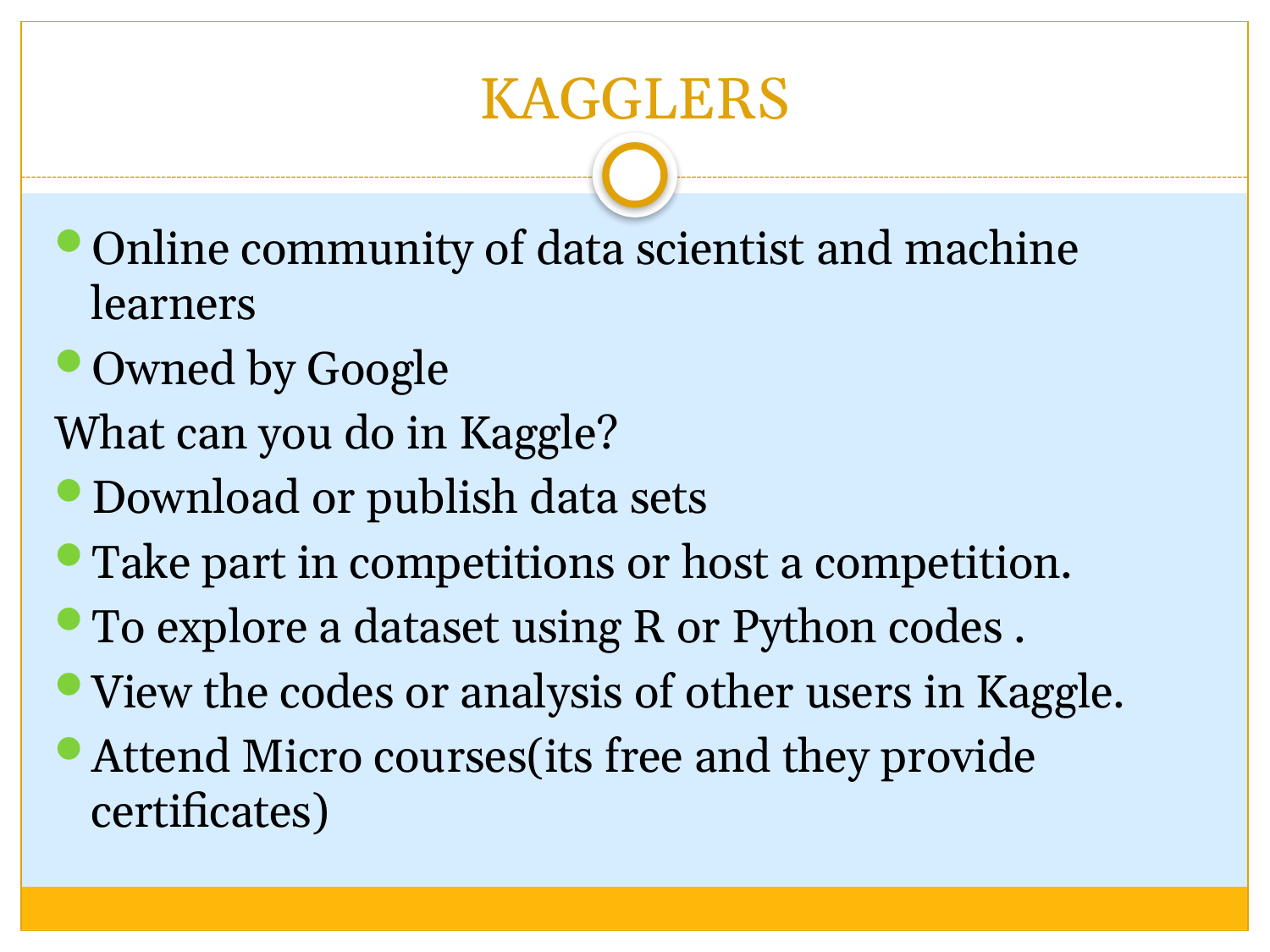

# KAGGLERS
Online community of data scientist and machine learners
Owned by Google
What can you do in Kaggle?
Download or publish data sets
Take part in competitions or host a competition.
To explore a dataset using R or Python codes .
View the codes or analysis of other users in Kaggle.
Attend Micro courses(its free and they provide certificates)